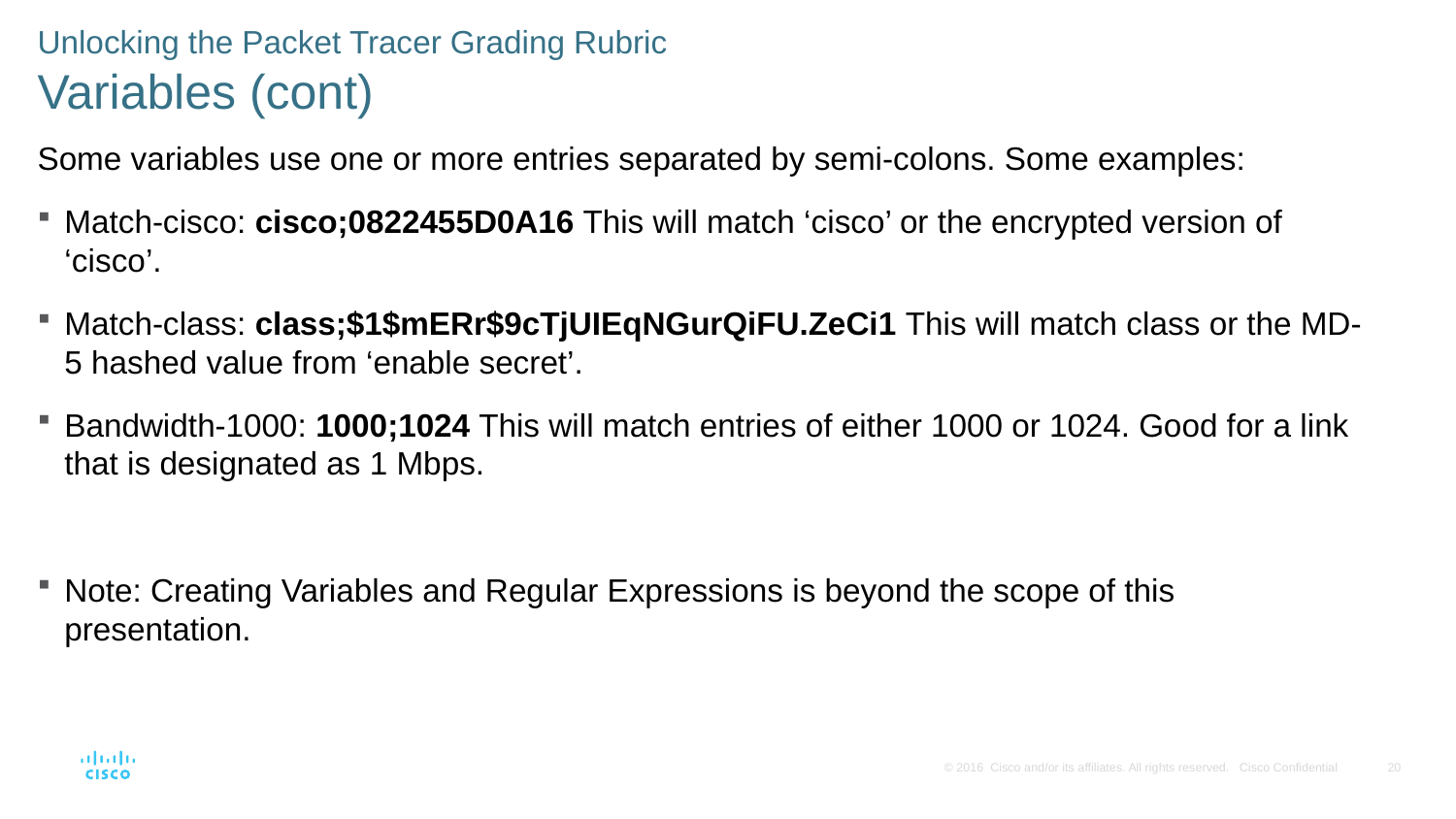

Unlocking the Packet Tracer Grading Rubric
Variables (cont)
Some variables use one or more entries separated by semi-colons. Some examples:
Match-cisco: cisco;0822455D0A16 This will match ‘cisco’ or the encrypted version of ‘cisco’.
Match-class: class;$1$mERr$9cTjUIEqNGurQiFU.ZeCi1 This will match class or the MD-5 hashed value from ‘enable secret’.
Bandwidth-1000: 1000;1024 This will match entries of either 1000 or 1024. Good for a link that is designated as 1 Mbps.

Note: Creating Variables and Regular Expressions is beyond the scope of this presentation.